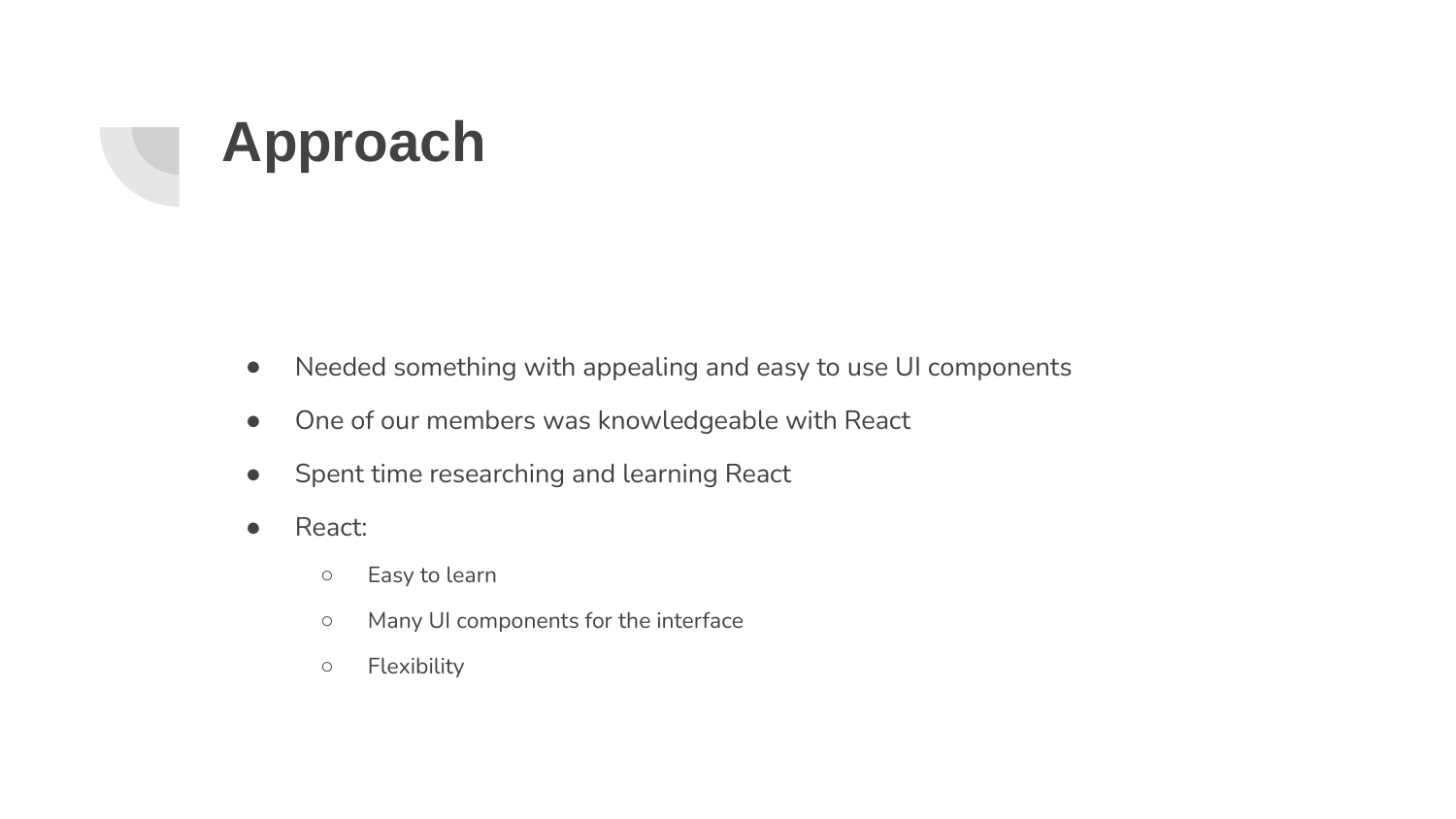

# Approach
Needed something with appealing and easy to use UI components
One of our members was knowledgeable with React
Spent time researching and learning React
React:
Easy to learn
Many UI components for the interface
Flexibility